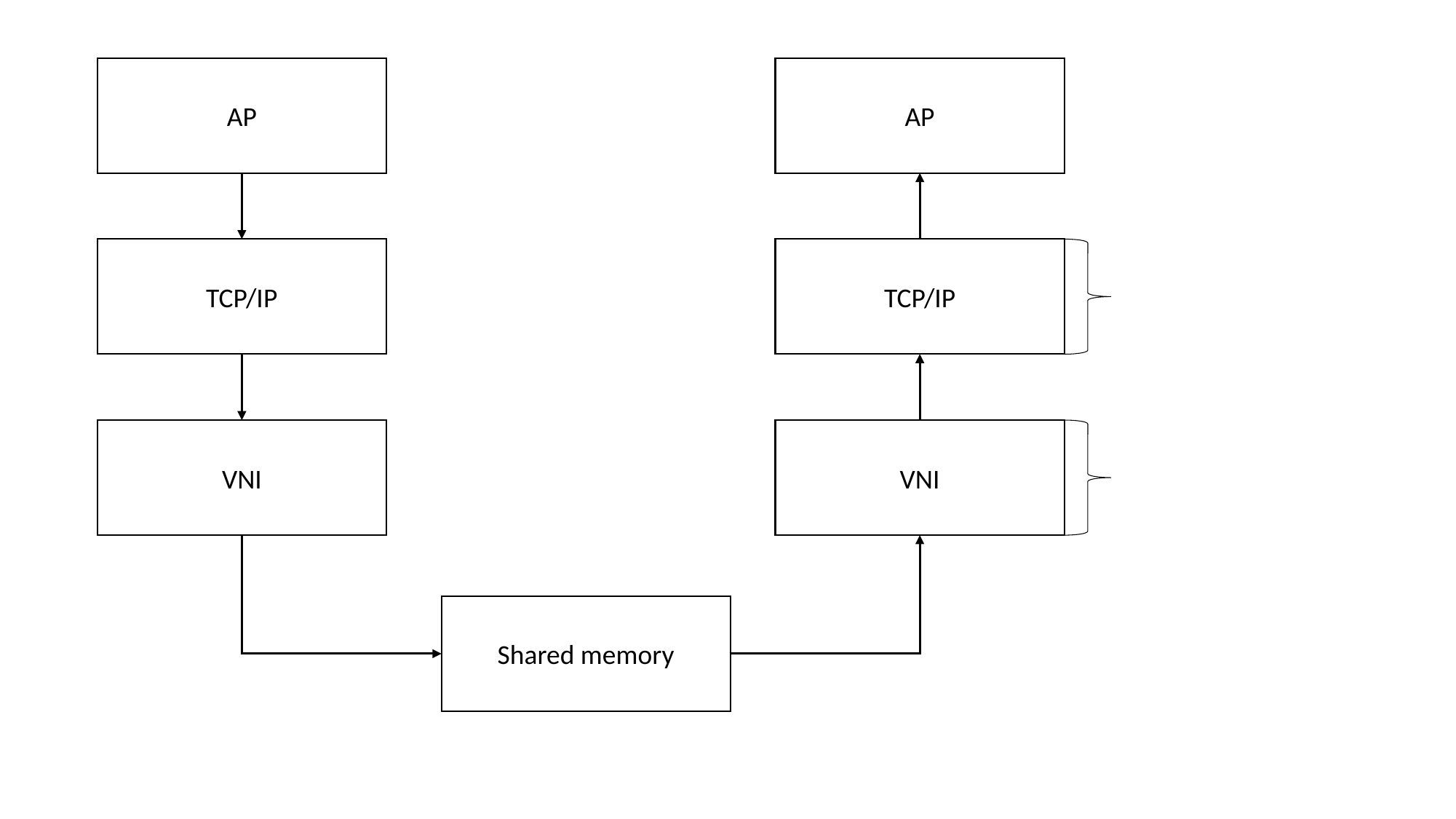

AP
AP
TCP/IP

TCP/IP
VNI

VNI
Shared memory